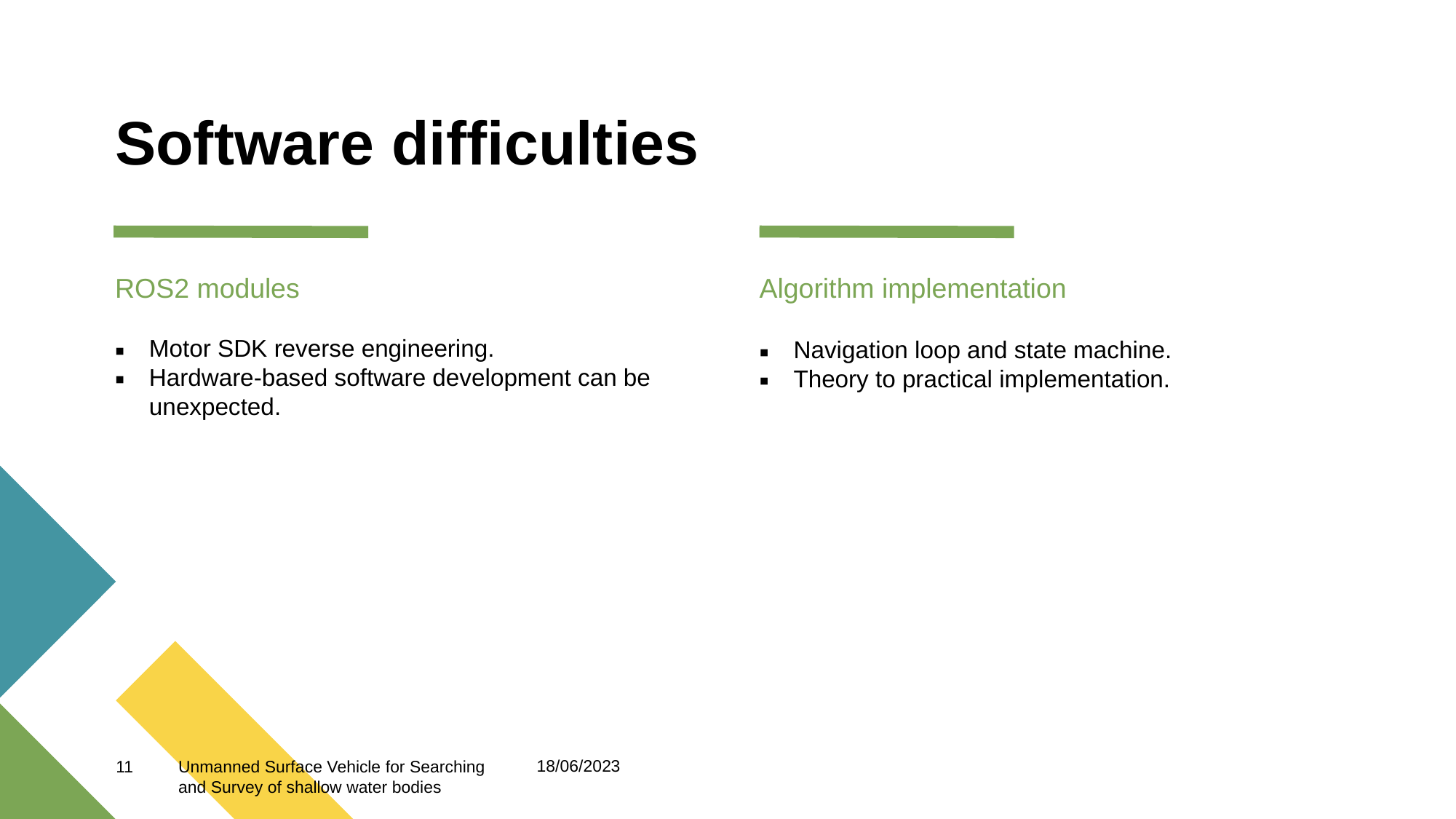

# Software difficulties
ROS2 modules
Algorithm implementation
Motor SDK reverse engineering.
Hardware-based software development can be unexpected.

Navigation loop and state machine.
Theory to practical implementation.

18/06/2023
11
Unmanned Surface Vehicle for Searching and Survey of shallow water bodies